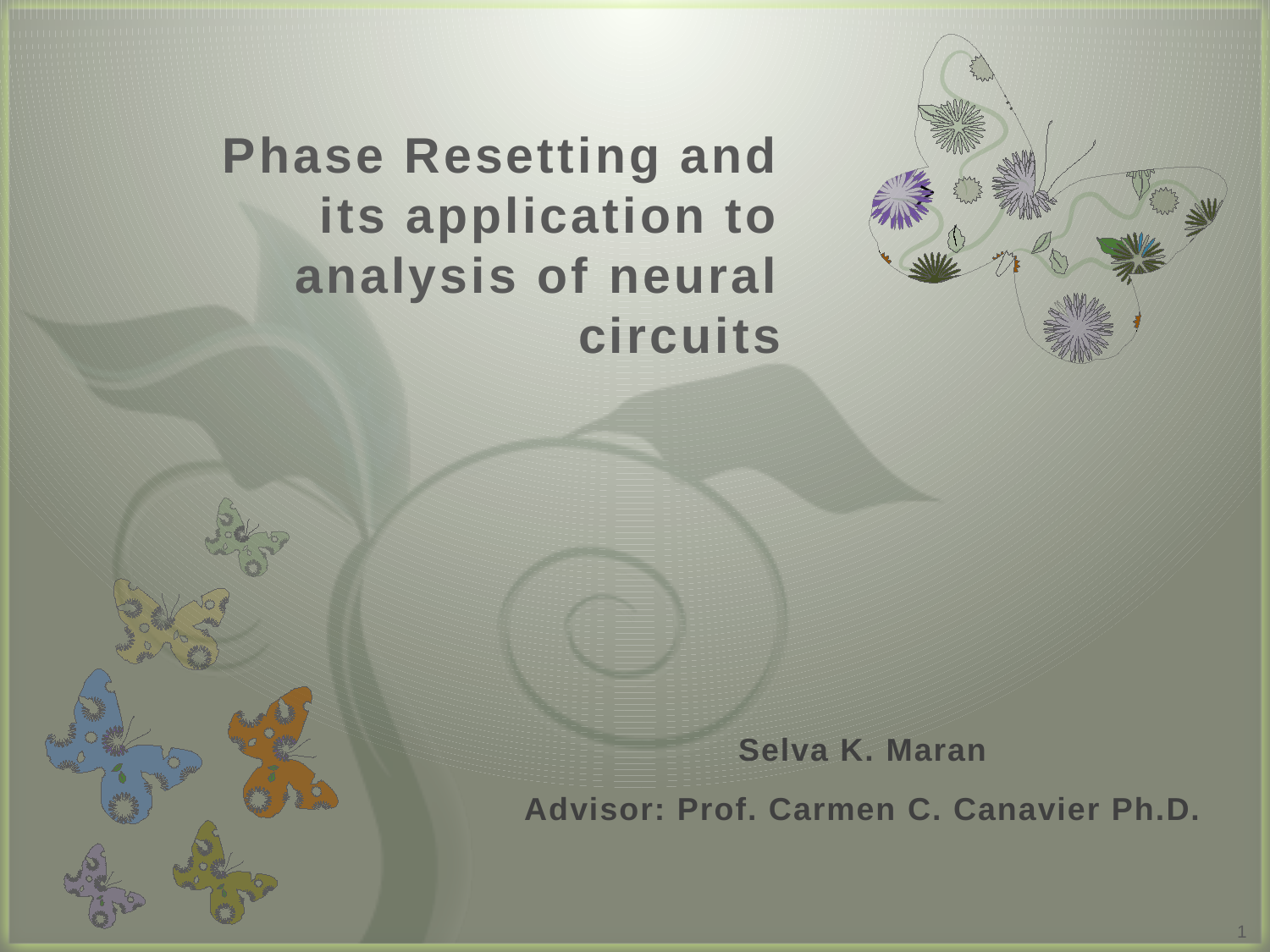

# Phase Resetting and its application to analysis of neural circuits
Selva K. Maran
Advisor: Prof. Carmen C. Canavier Ph.D.
1